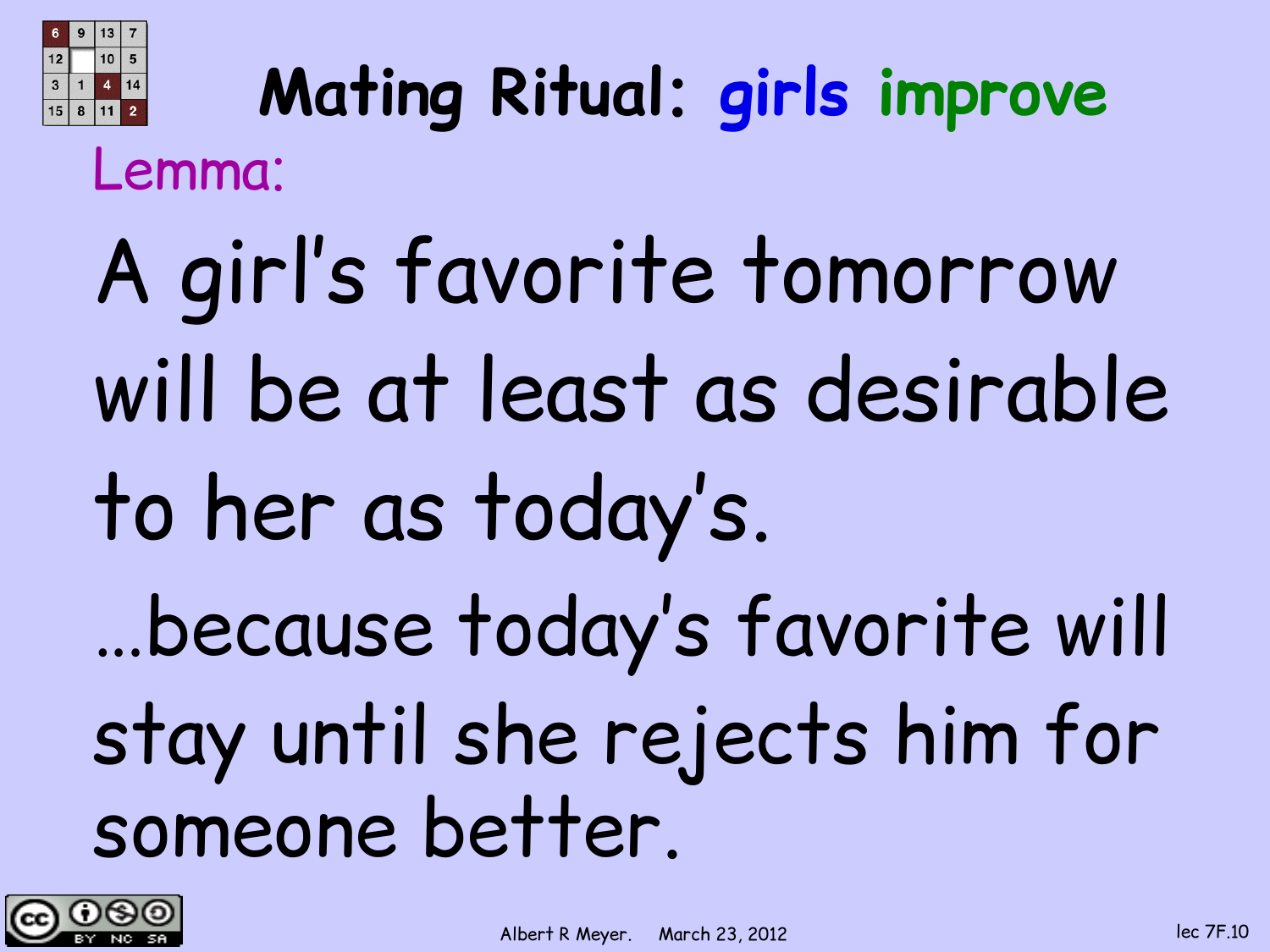

# Mating Ritual: girls improve
Lemma:
A girl’s favorite tomorrow
will be at least as desirable
to her as today’s.
…because today’s favorite will
stay until she rejects him for someone better.
lec 7F.10